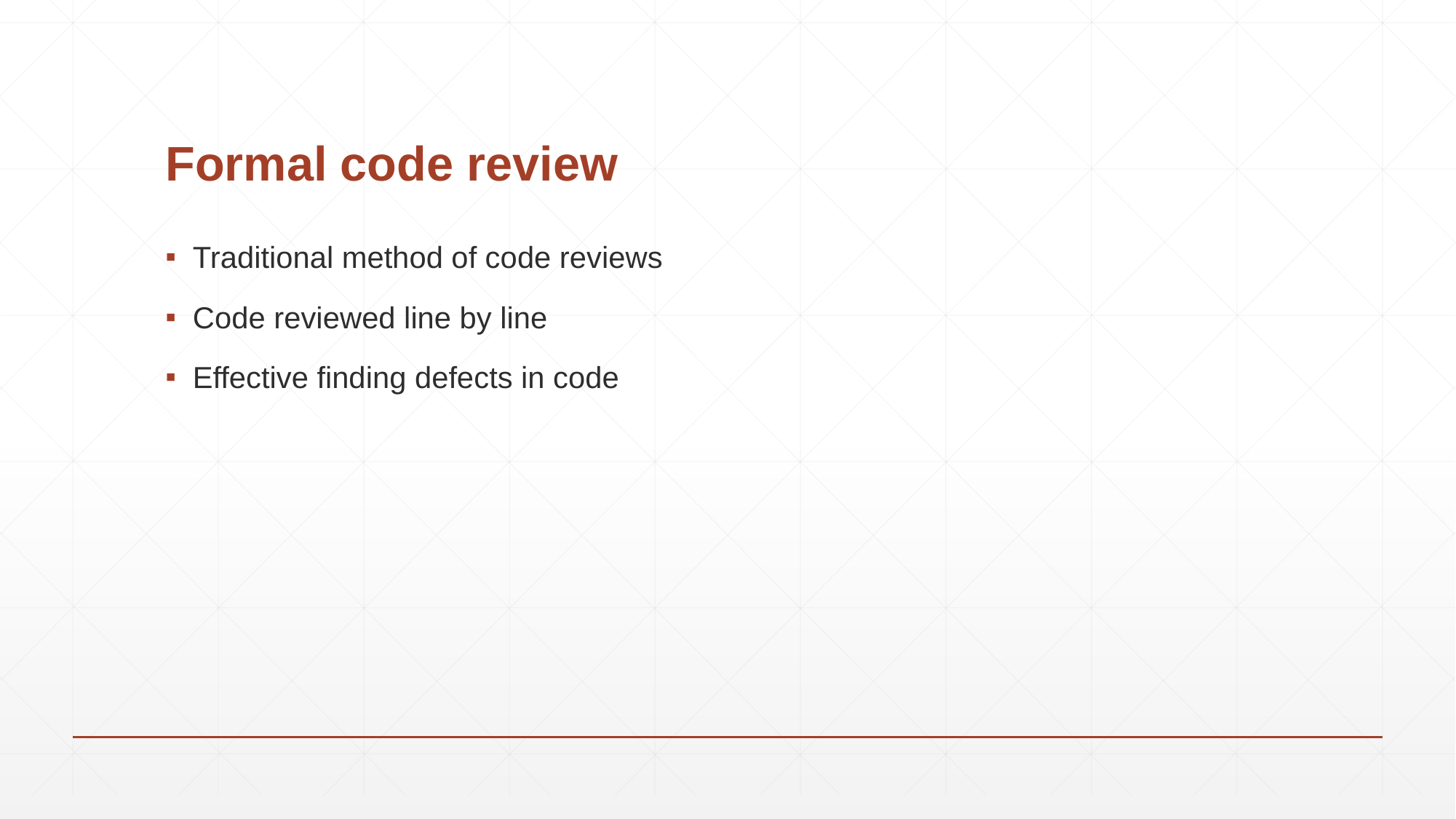

# Formal code review
Traditional method of code reviews
Code reviewed line by line
Effective finding defects in code